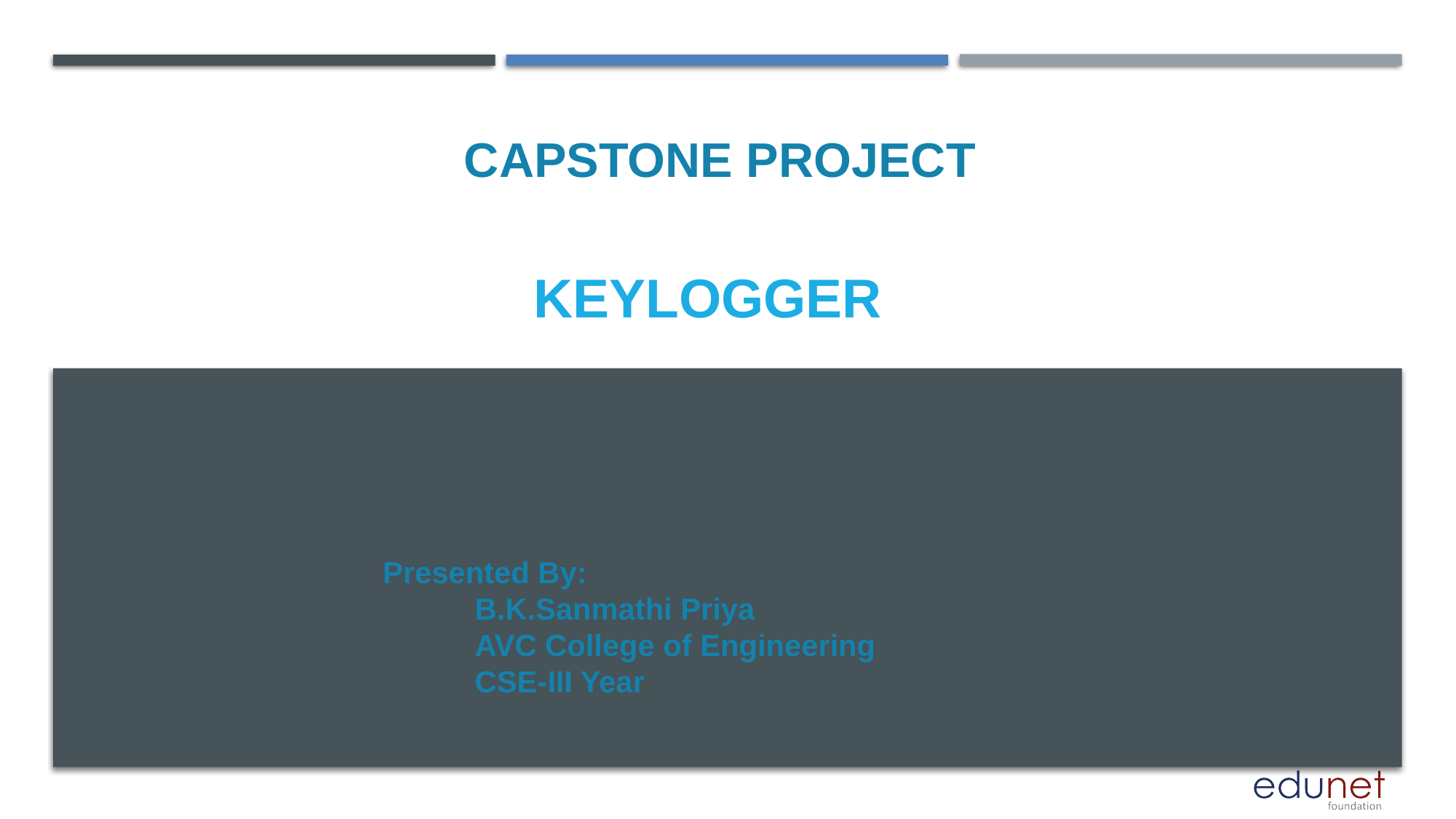

CAPSTONE PROJECT
KEYLOGGER
Presented By:
           B.K.Sanmathi Priya
           AVC College of Engineering
           CSE-III Year